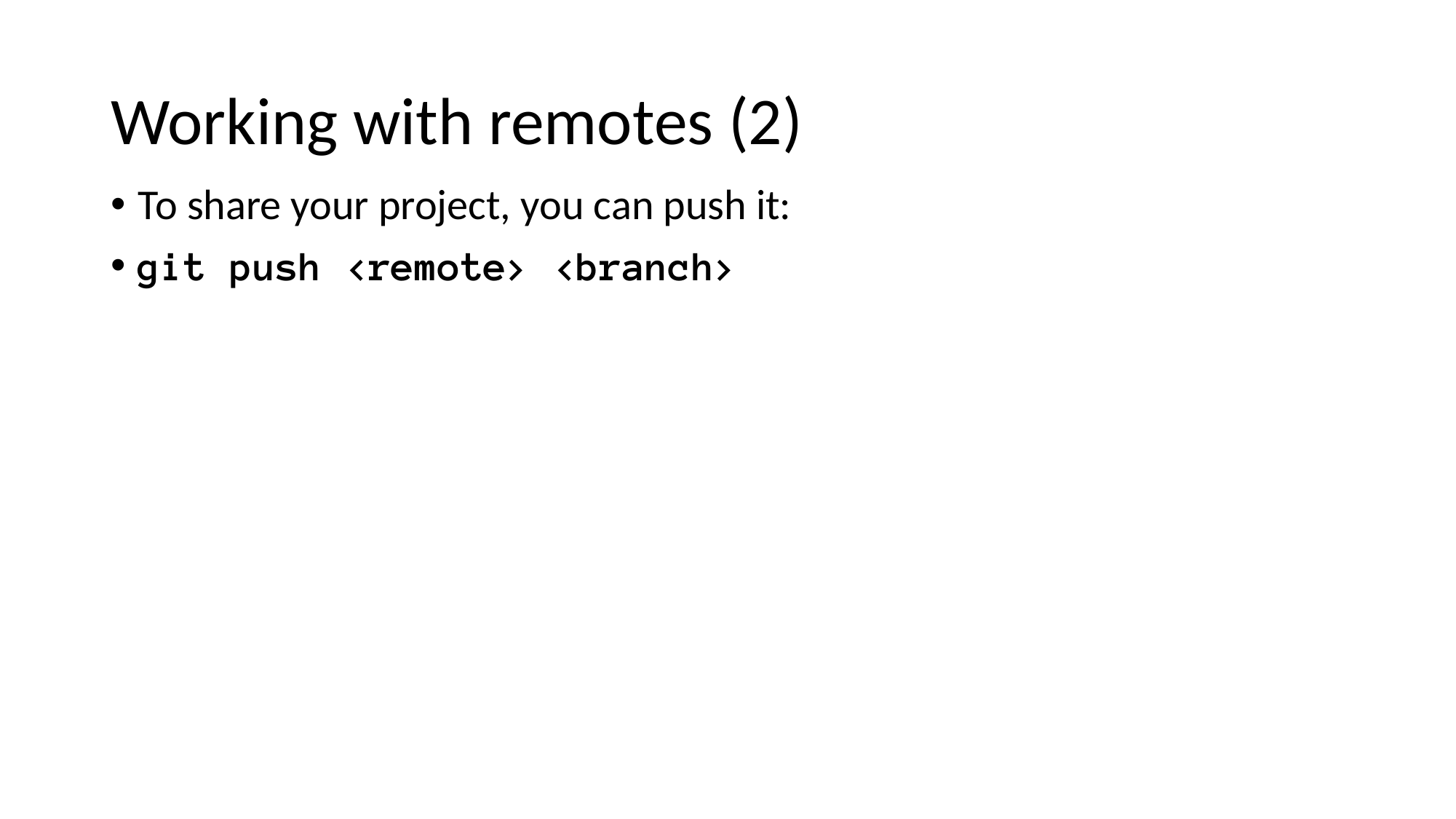

# Working with remotes (2)
To share your project, you can push it:
git push <remote> <branch>